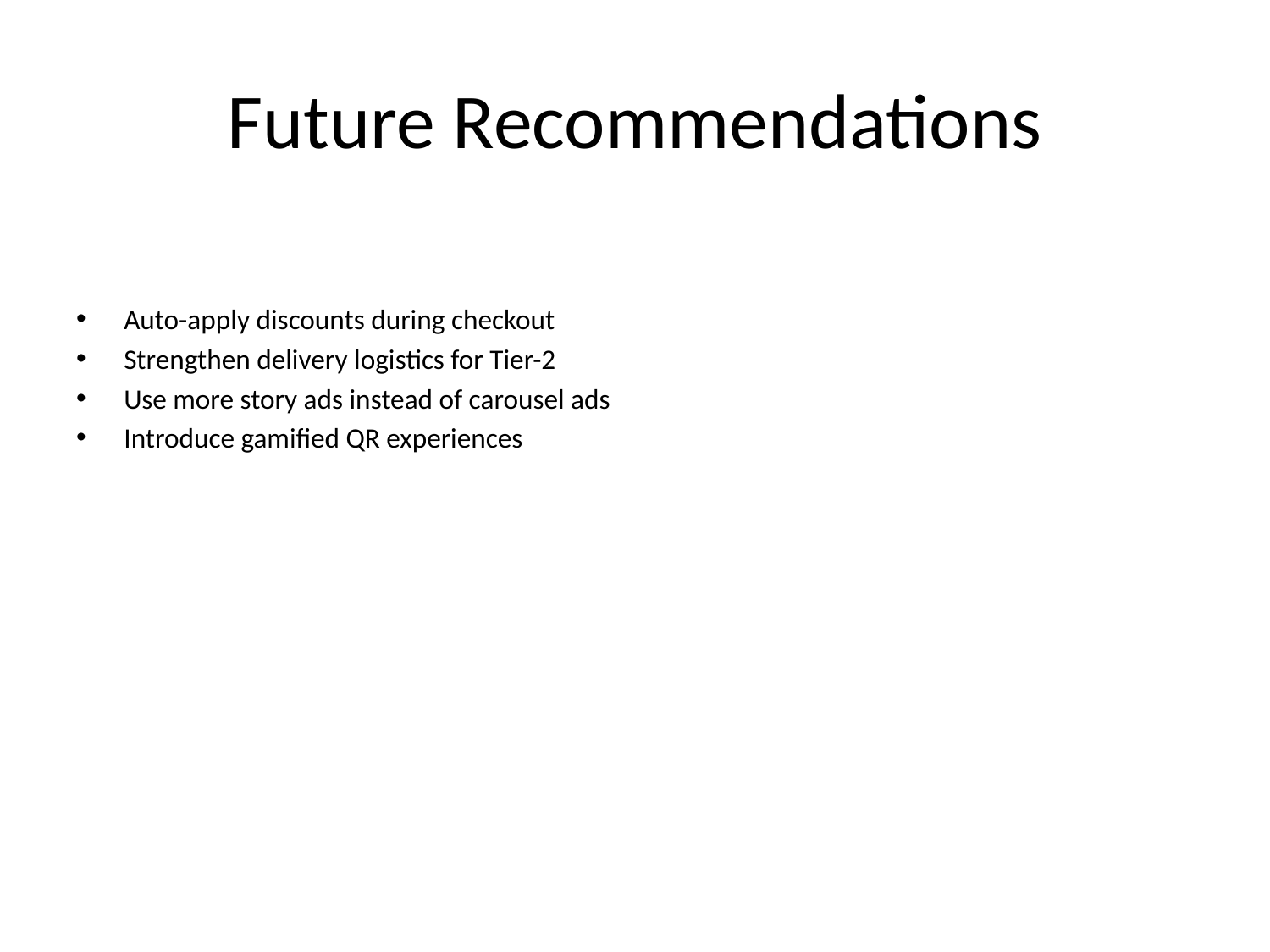

# Future Recommendations

Auto-apply discounts during checkout
Strengthen delivery logistics for Tier-2
Use more story ads instead of carousel ads
Introduce gamified QR experiences